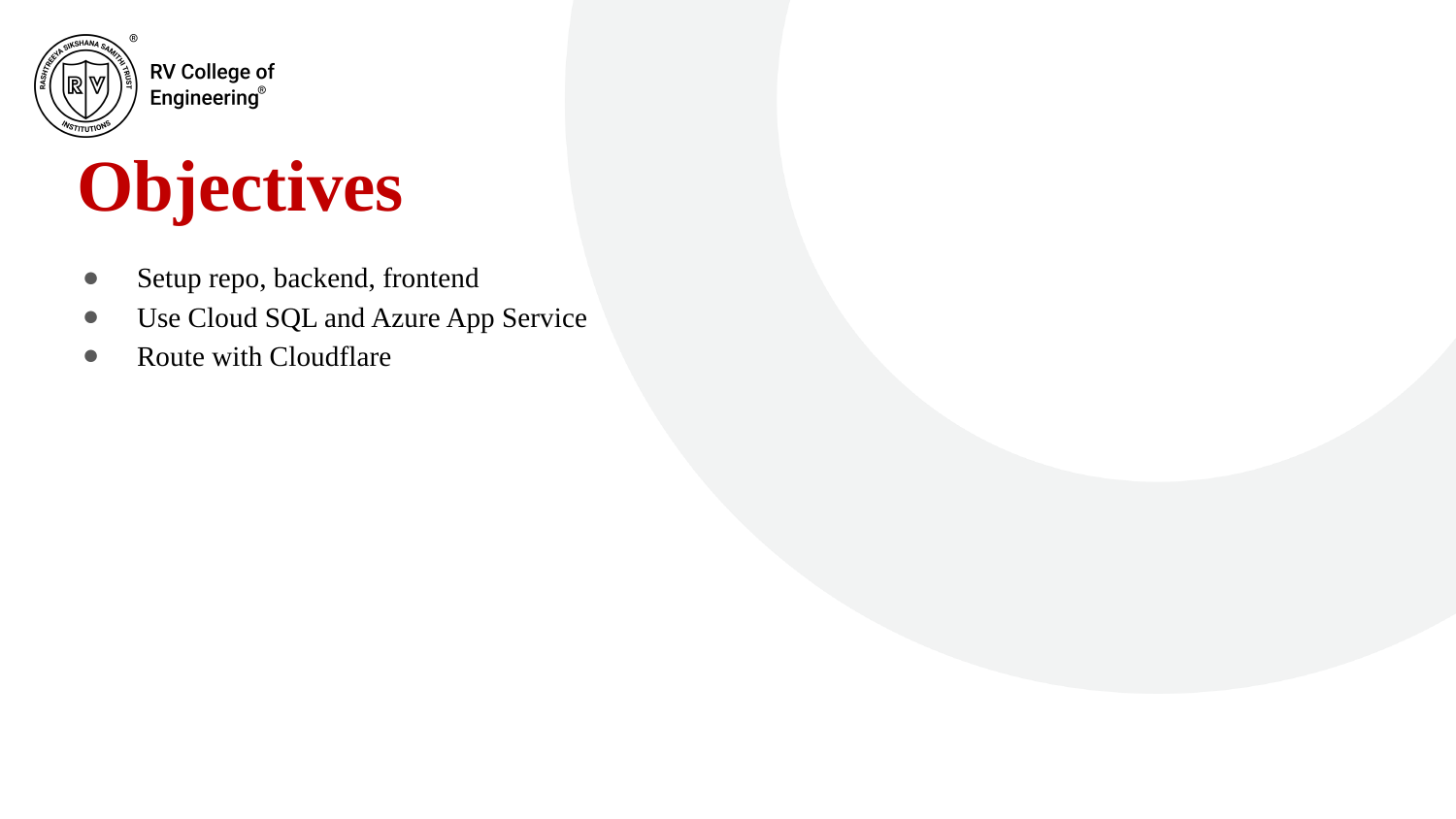

# Objectives
Setup repo, backend, frontend
Use Cloud SQL and Azure App Service
Route with Cloudflare